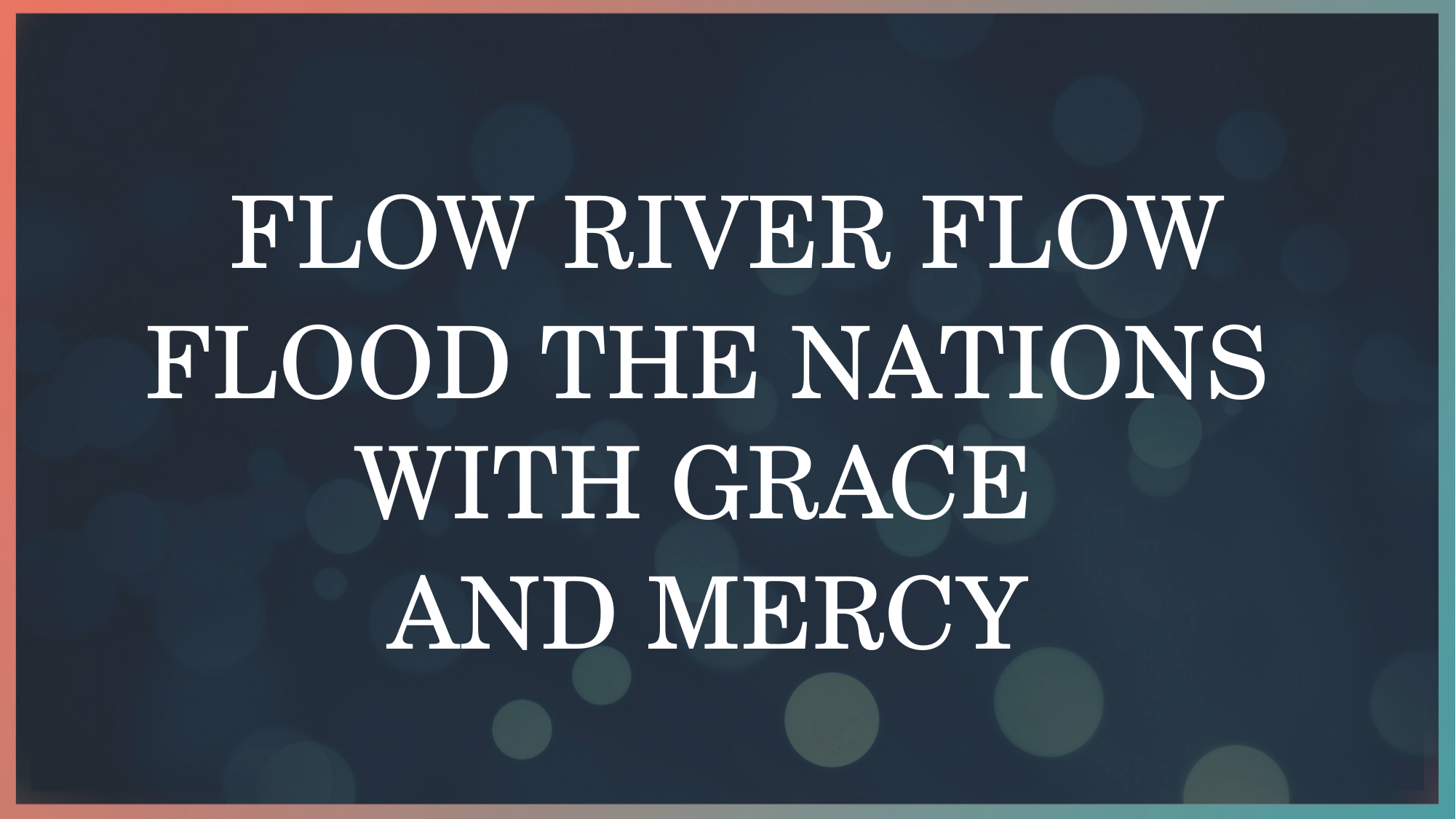

FLOW RIVER FLOW
FLOOD THE NATIONS WITH GRACE
AND MERCY